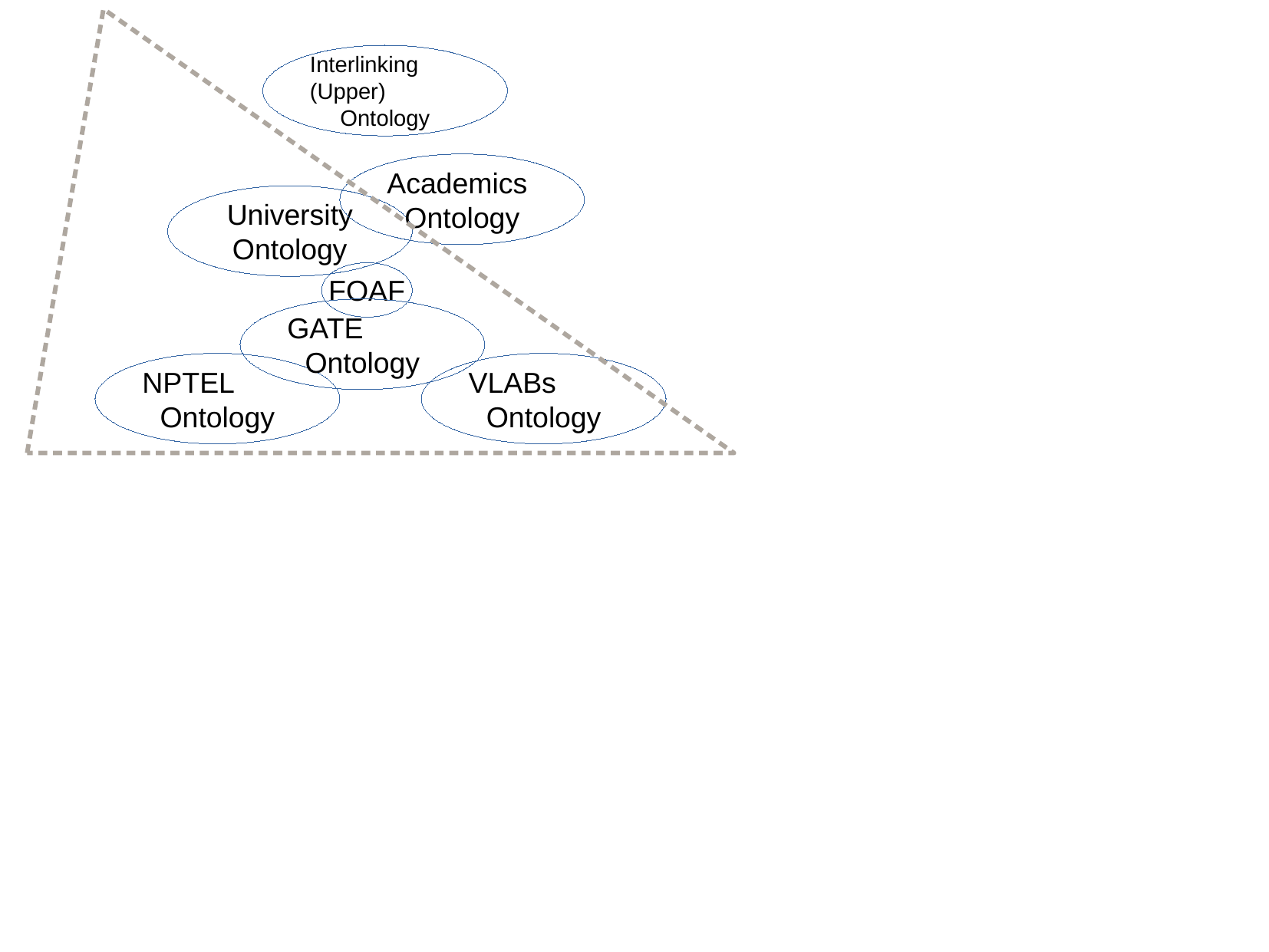

Interlinking
(Upper)
Ontology
Academics
Ontology
University
Ontology
FOAF
GATE
Ontology
NPTEL
Ontology
VLABs
Ontology